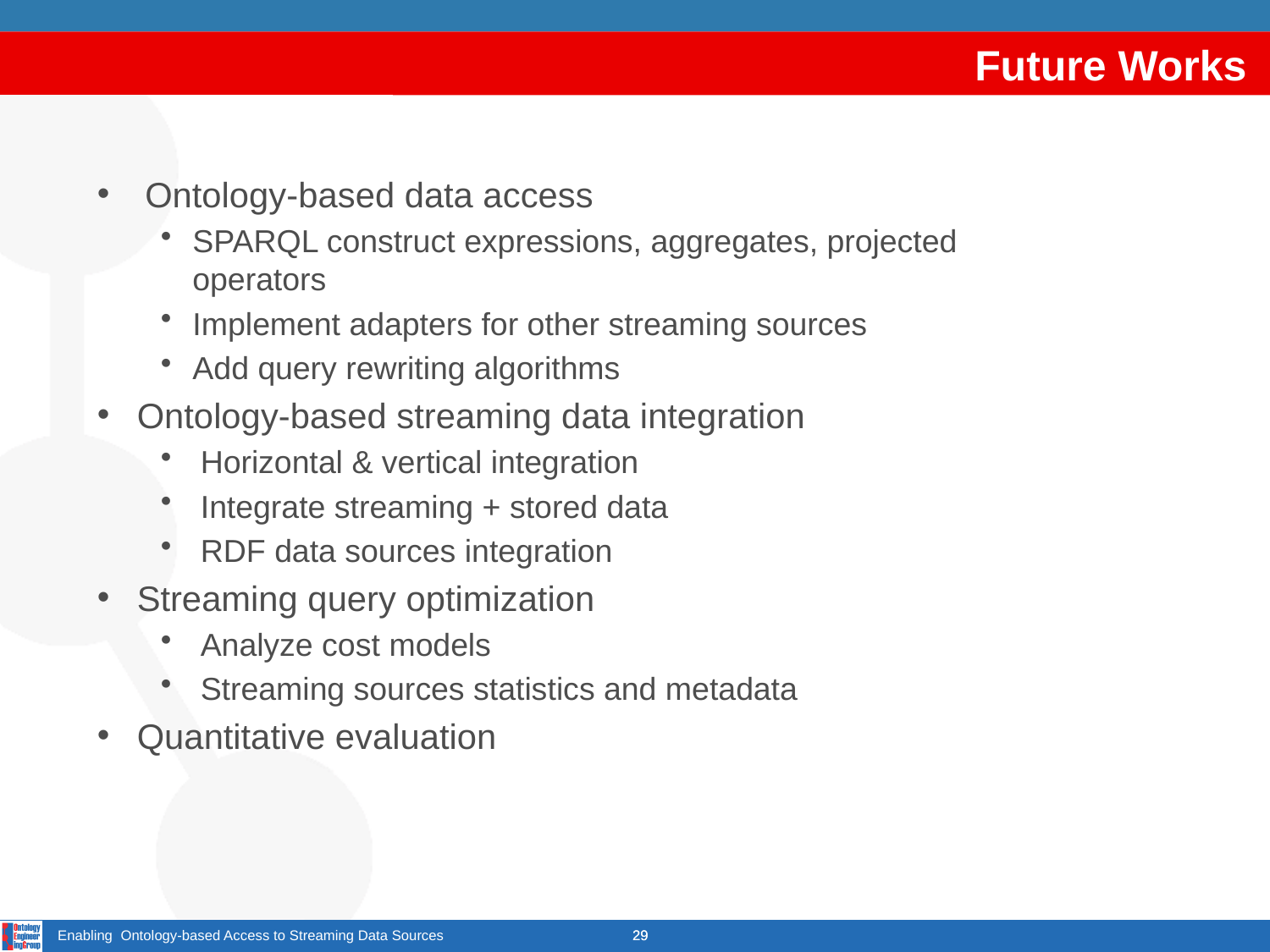

Future Works
Ontology-based data access
SPARQL construct expressions, aggregates, projected operators
Implement adapters for other streaming sources
Add query rewriting algorithms
Ontology-based streaming data integration
Horizontal & vertical integration
Integrate streaming + stored data
RDF data sources integration
Streaming query optimization
Analyze cost models
Streaming sources statistics and metadata
Quantitative evaluation

Enabling  Ontology-based Access to Streaming Data Sources

29
29